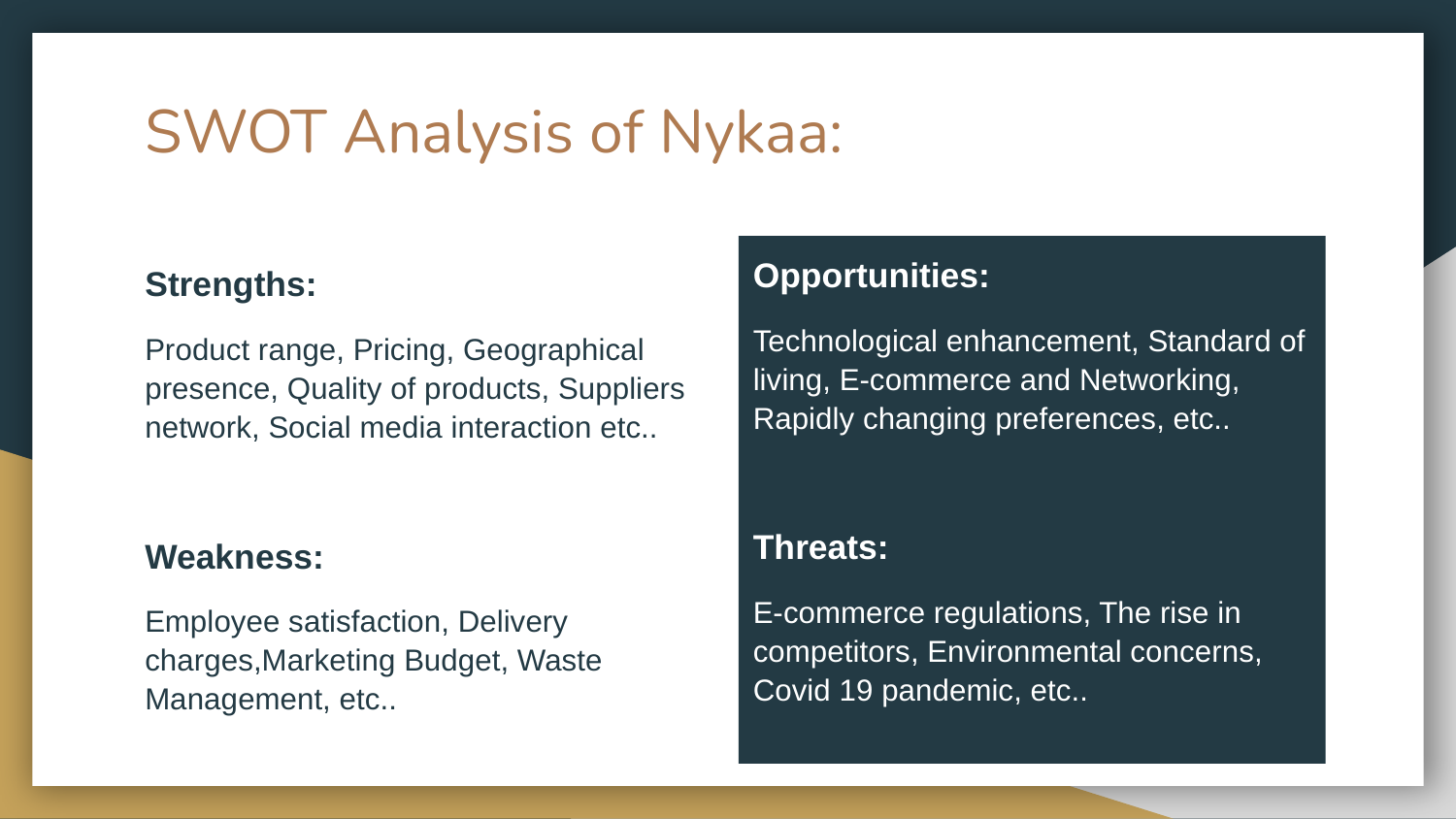

# SWOT Analysis of Nykaa:
Opportunities:
Technological enhancement, Standard of living, E-commerce and Networking, Rapidly changing preferences, etc..

Threats:
E-commerce regulations, The rise in competitors, Environmental concerns, Covid 19 pandemic, etc..
Strengths:
Product range, Pricing, Geographical presence, Quality of products, Suppliers network, Social media interaction etc..

Weakness:
Employee satisfaction, Delivery charges,Marketing Budget, Waste Management, etc..